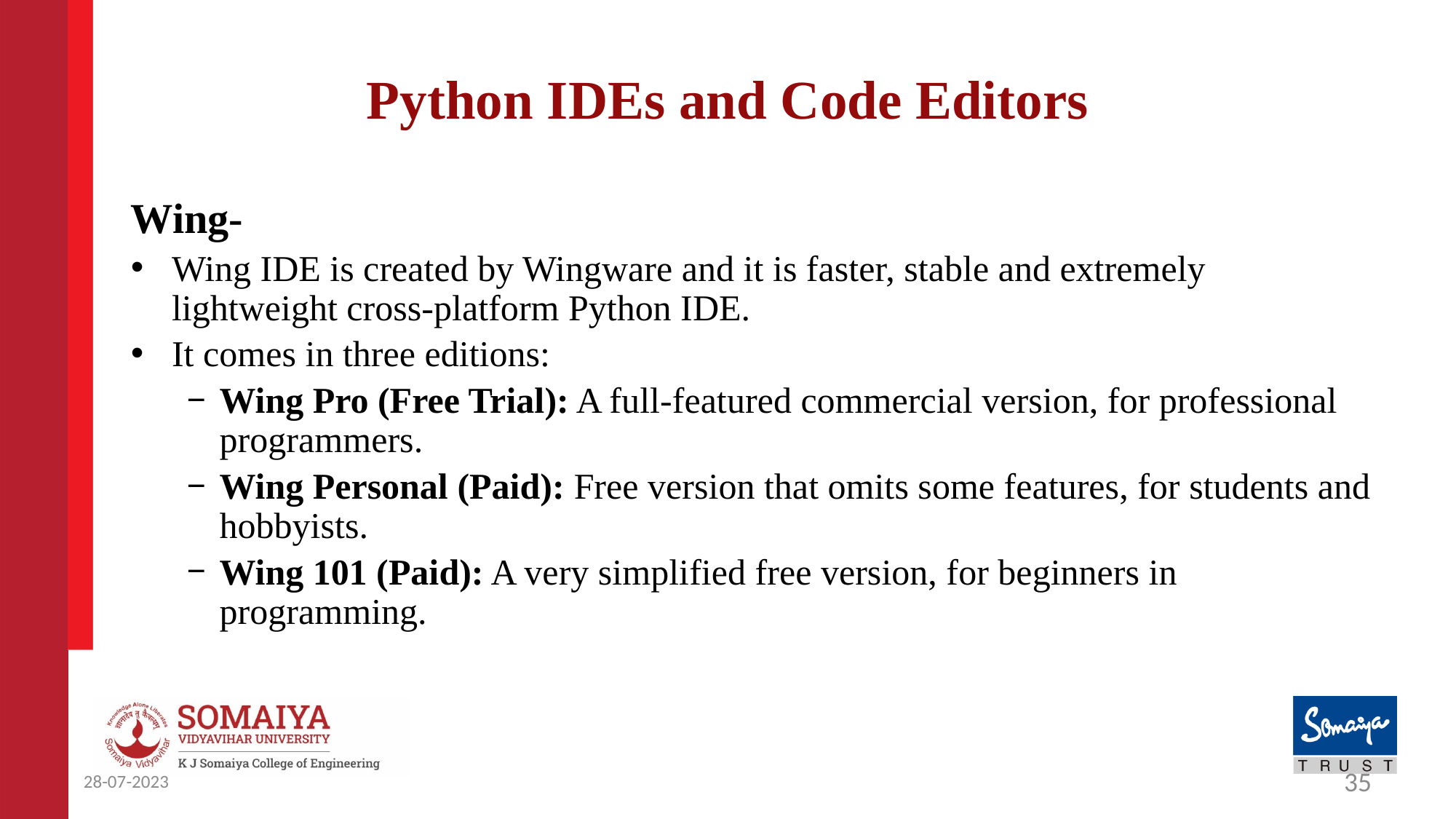

# Python IDEs and Code Editors
Wing-
Wing IDE is created by Wingware and it is faster, stable and extremely lightweight cross-platform Python IDE.
It comes in three editions:
Wing Pro (Free Trial): A full-featured commercial version, for professional programmers.
Wing Personal (Paid): Free version that omits some features, for students and hobbyists.
Wing 101 (Paid): A very simplified free version, for beginners in programming.

28-07-2023
35